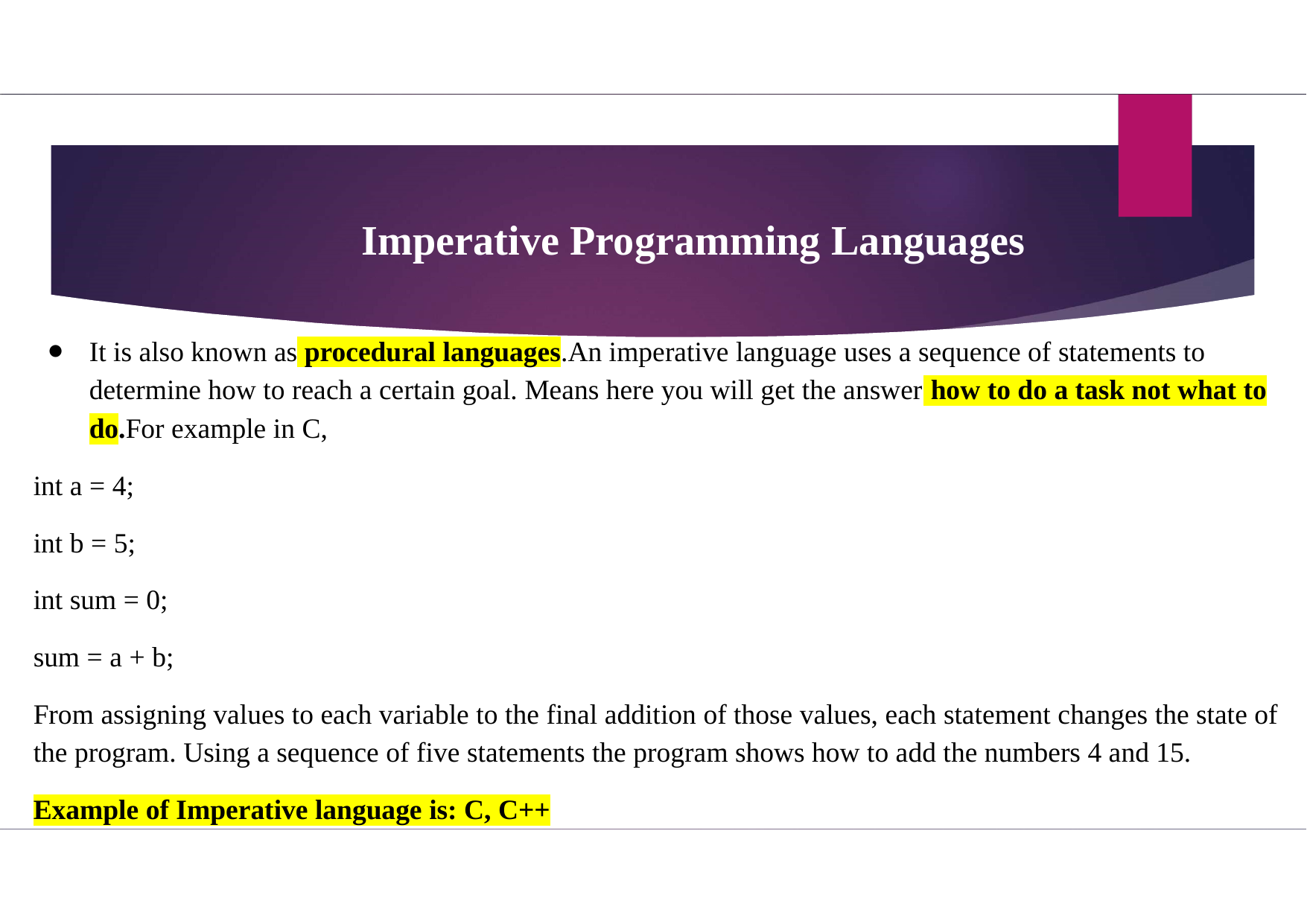

# Imperative Programming Languages
It is also known as procedural languages.An imperative language uses a sequence of statements to determine how to reach a certain goal. Means here you will get the answer how to do a task not what to do.For example in C,
int a = 4;
int b = 5;
int sum = 0;
sum = a + b;
From assigning values to each variable to the final addition of those values, each statement changes the state of the program. Using a sequence of five statements the program shows how to add the numbers 4 and 15.
Example of Imperative language is: C, C++